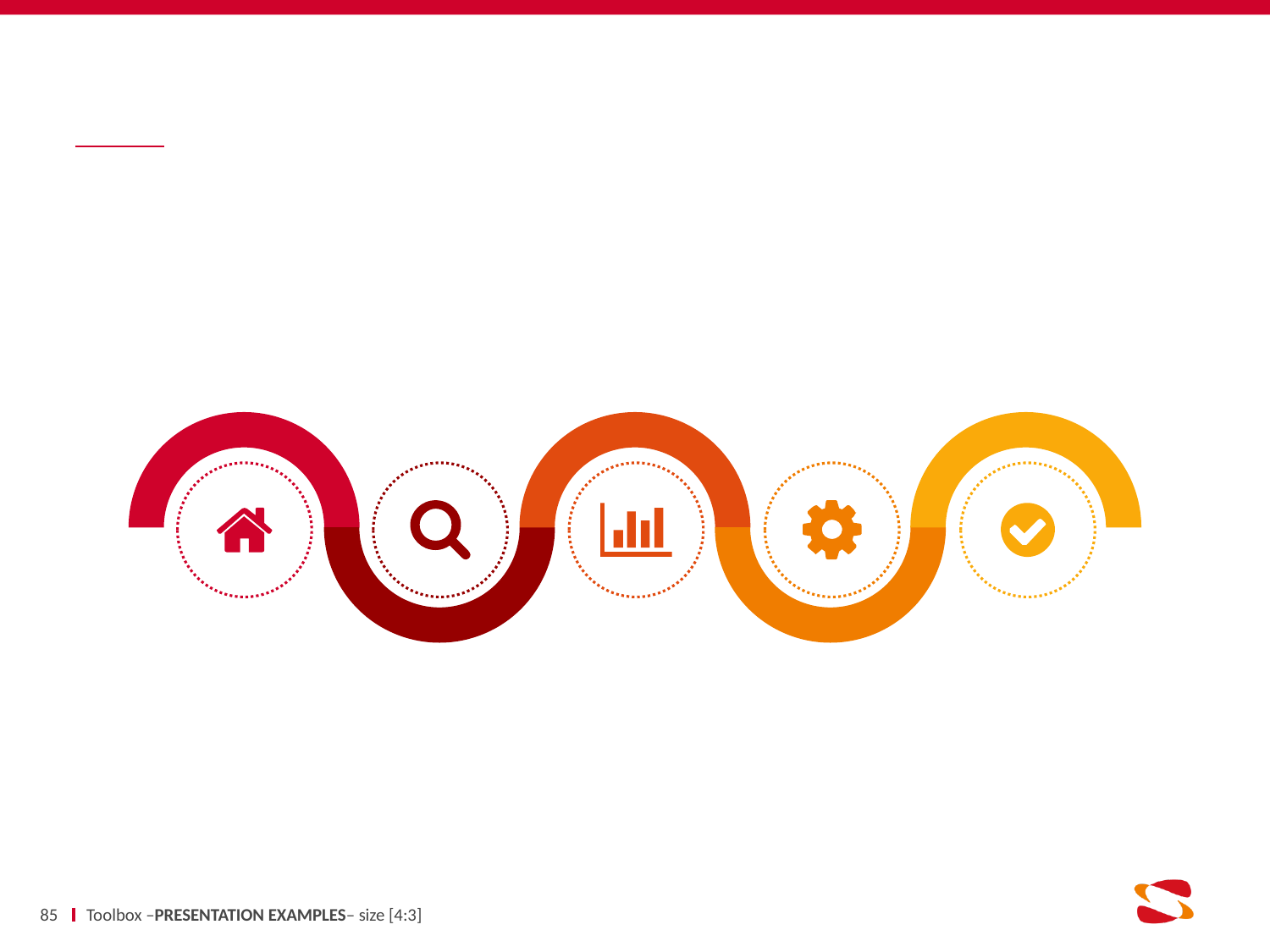

#

85
Toolbox –PRESENTATION EXAMPLES– size [4:3]